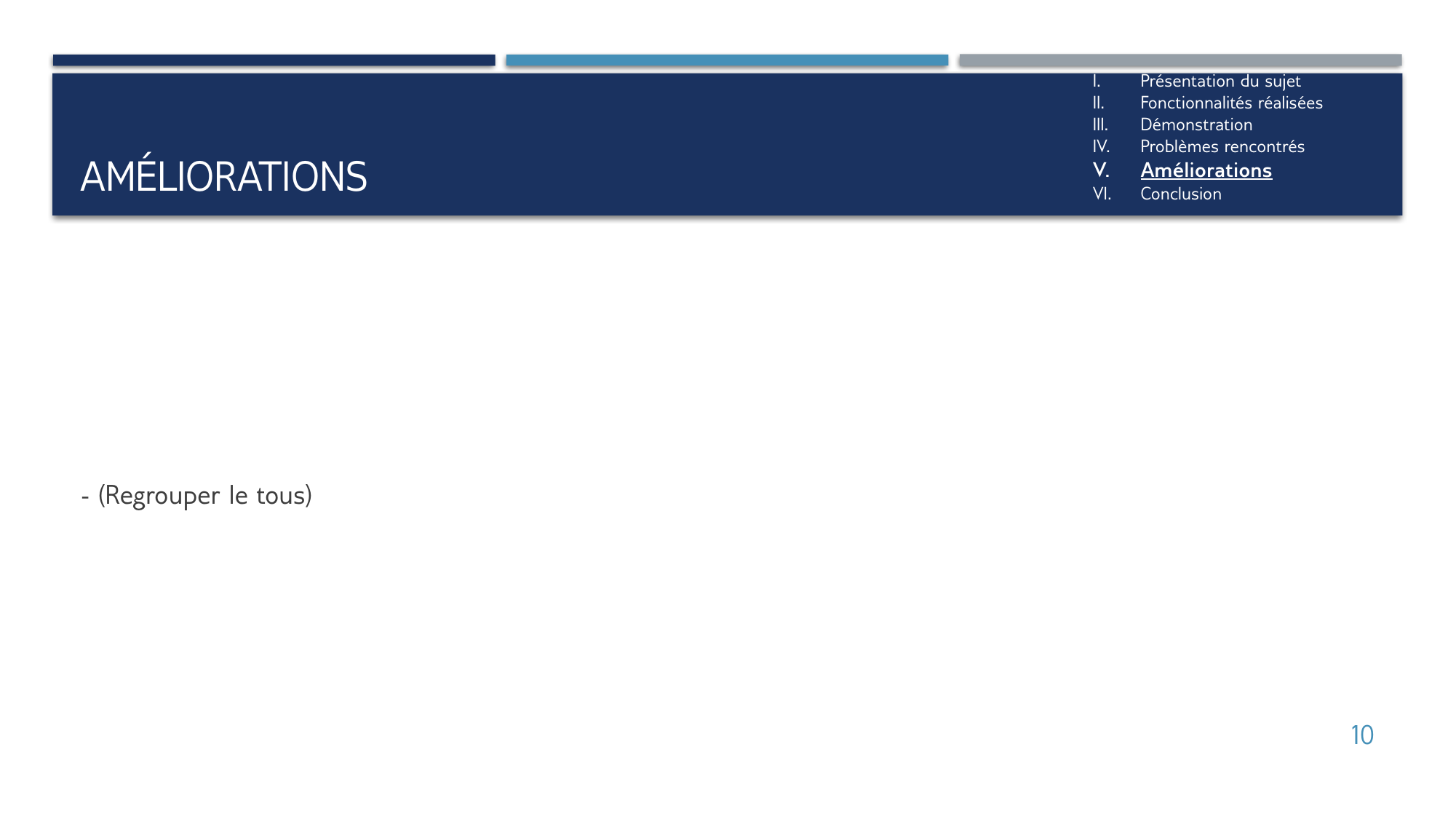

Présentation du sujet
Fonctionnalités réalisées
Démonstration
Problèmes rencontrés
Améliorations
Conclusion

# Améliorations
- (Regrouper le tous)
10